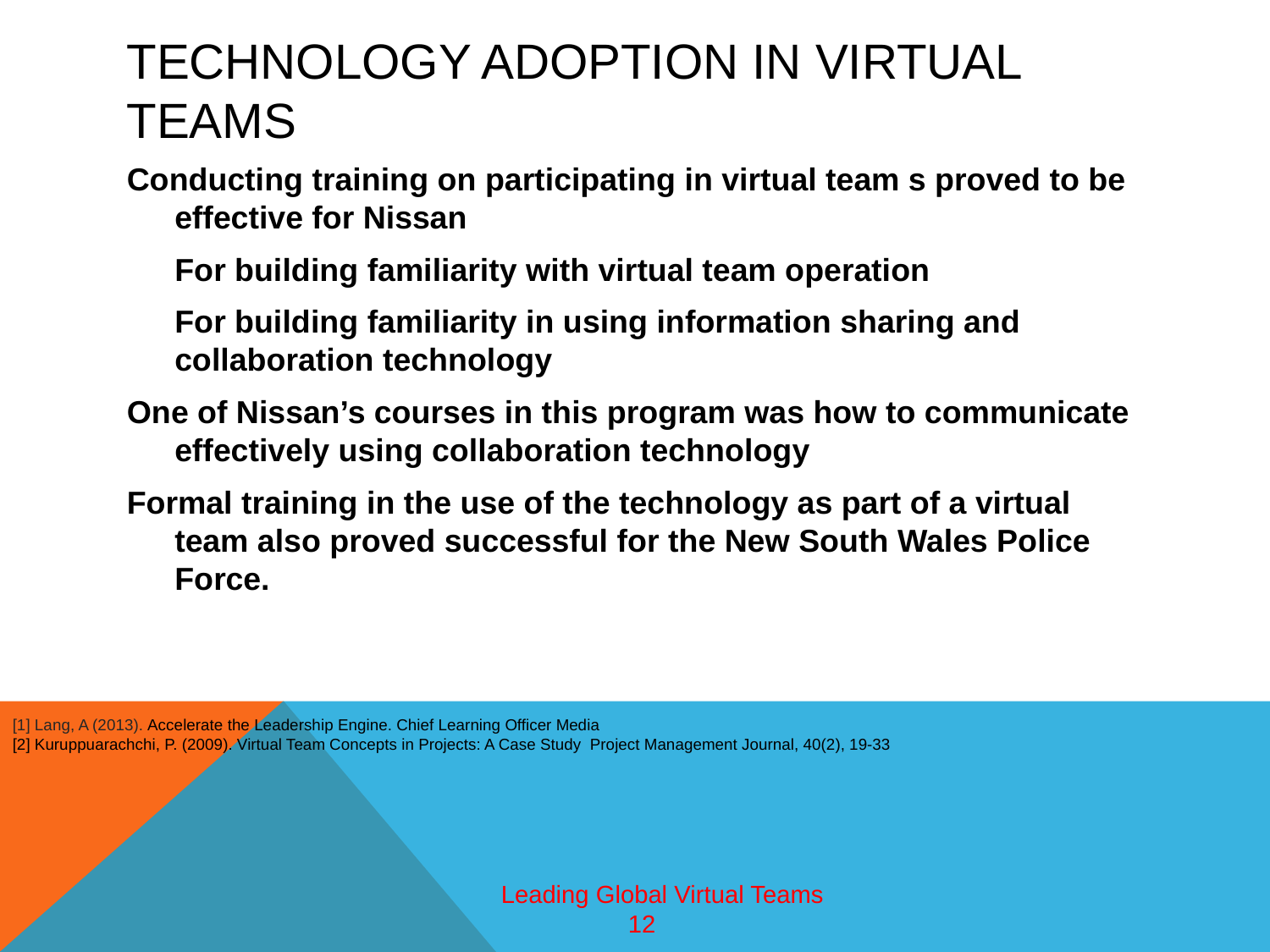

# Technology adoption in virtual teams
Conducting training on participating in virtual team s proved to be effective for Nissan
	For building familiarity with virtual team operation
	For building familiarity in using information sharing and collaboration technology
One of Nissan’s courses in this program was how to communicate effectively using collaboration technology
Formal training in the use of the technology as part of a virtual team also proved successful for the New South Wales Police Force.

[1] Lang, A (2013). Accelerate the Leadership Engine. Chief Learning Officer Media
[2] Kuruppuarachchi, P. (2009). Virtual Team Concepts in Projects: A Case Study  Project Management Journal, 40(2), 19-33